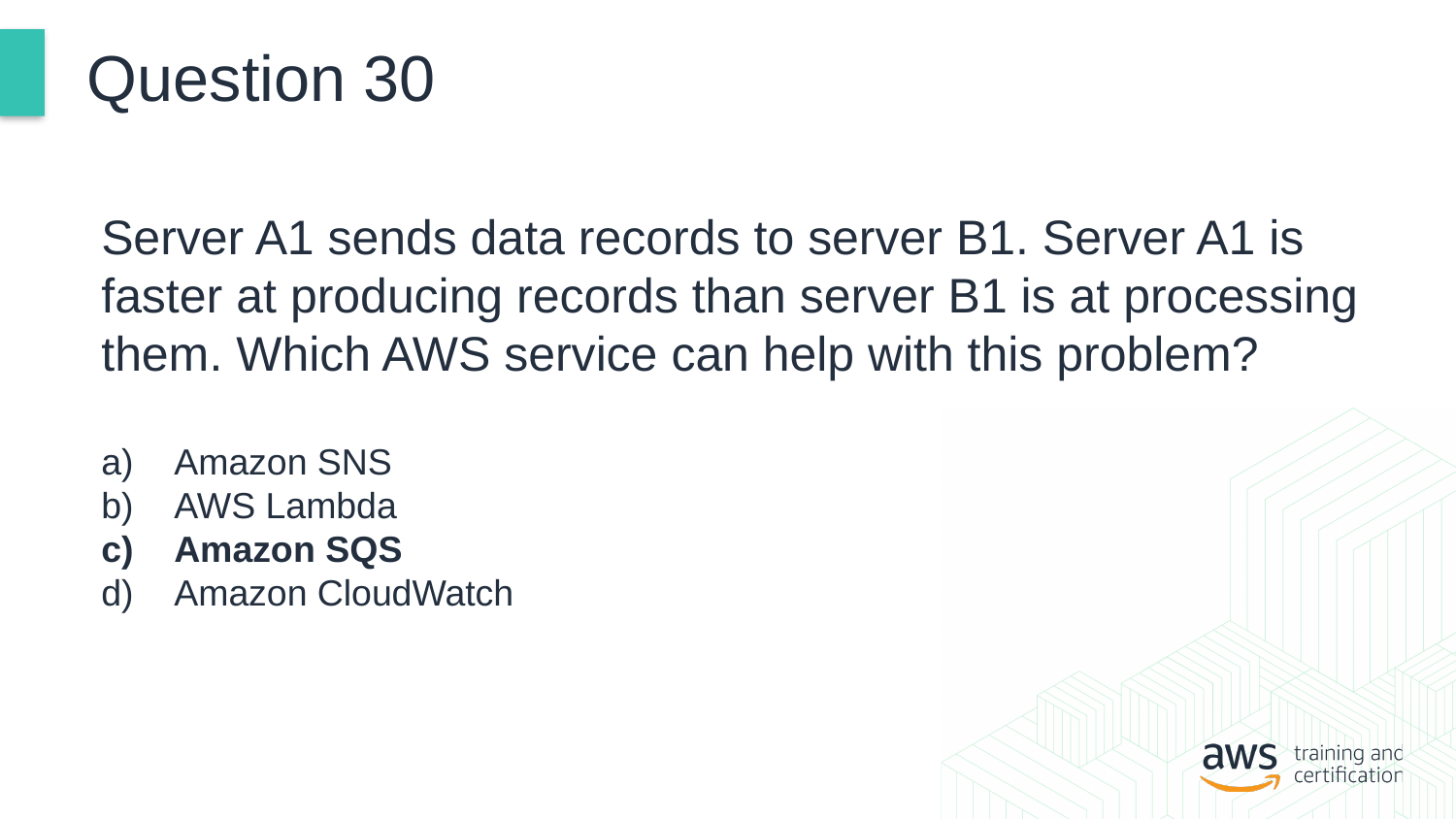

# Question 30
Server A1 sends data records to server B1. Server A1 is faster at producing records than server B1 is at processing them. Which AWS service can help with this problem?

Amazon SNS
AWS Lambda
Amazon SQS
Amazon CloudWatch